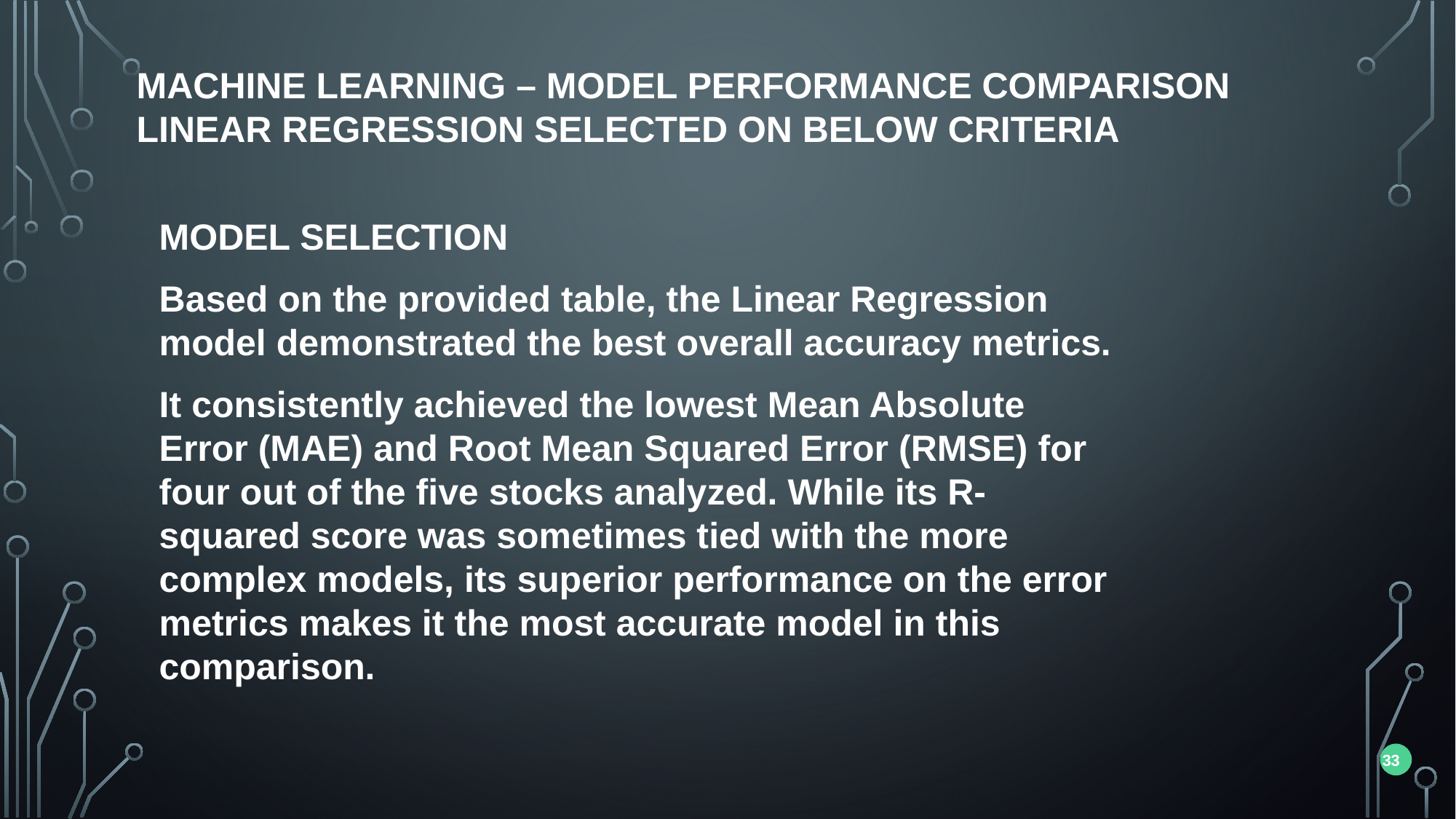

Machine Learning – Model Performance comparison
Linear Regression selected on below criteria

MODEL SELECTION
Based on the provided table, the Linear Regression model demonstrated the best overall accuracy metrics.
It consistently achieved the lowest Mean Absolute Error (MAE) and Root Mean Squared Error (RMSE) for four out of the five stocks analyzed. While its R-squared score was sometimes tied with the more complex models, its superior performance on the error metrics makes it the most accurate model in this comparison.
33